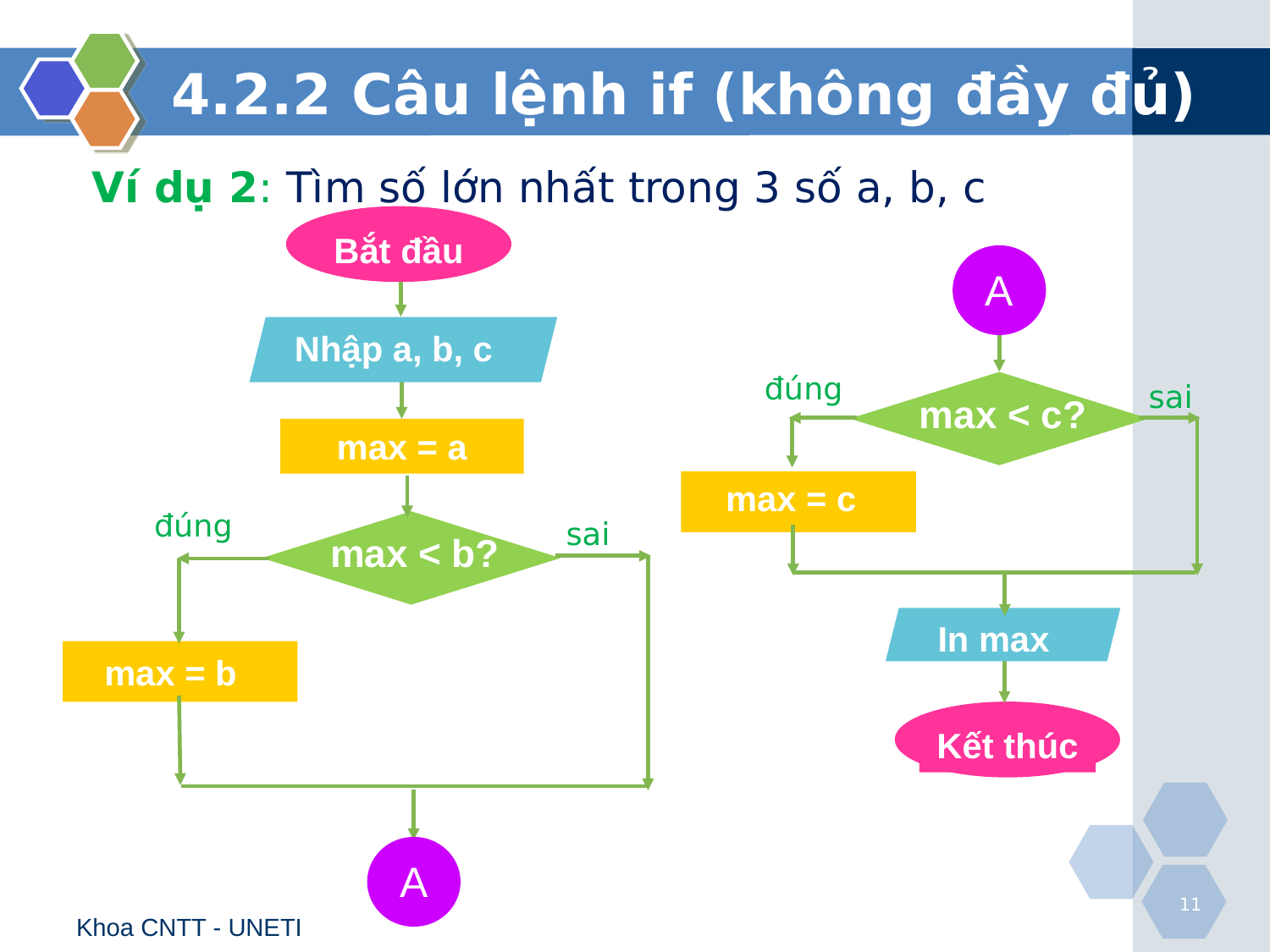

# 4.2.2 Câu lệnh if (không đầy đủ)
Ví dụ 2: Tìm số lớn nhất trong 3 số a, b, c

Bắt đầu

Nhập a, b, c
max = a
đúng
sai

max < b?

max = b

A

A
đúng
sai

max < c?
max = c

In max

Kết thúc
11
Khoa CNTT - UNETI